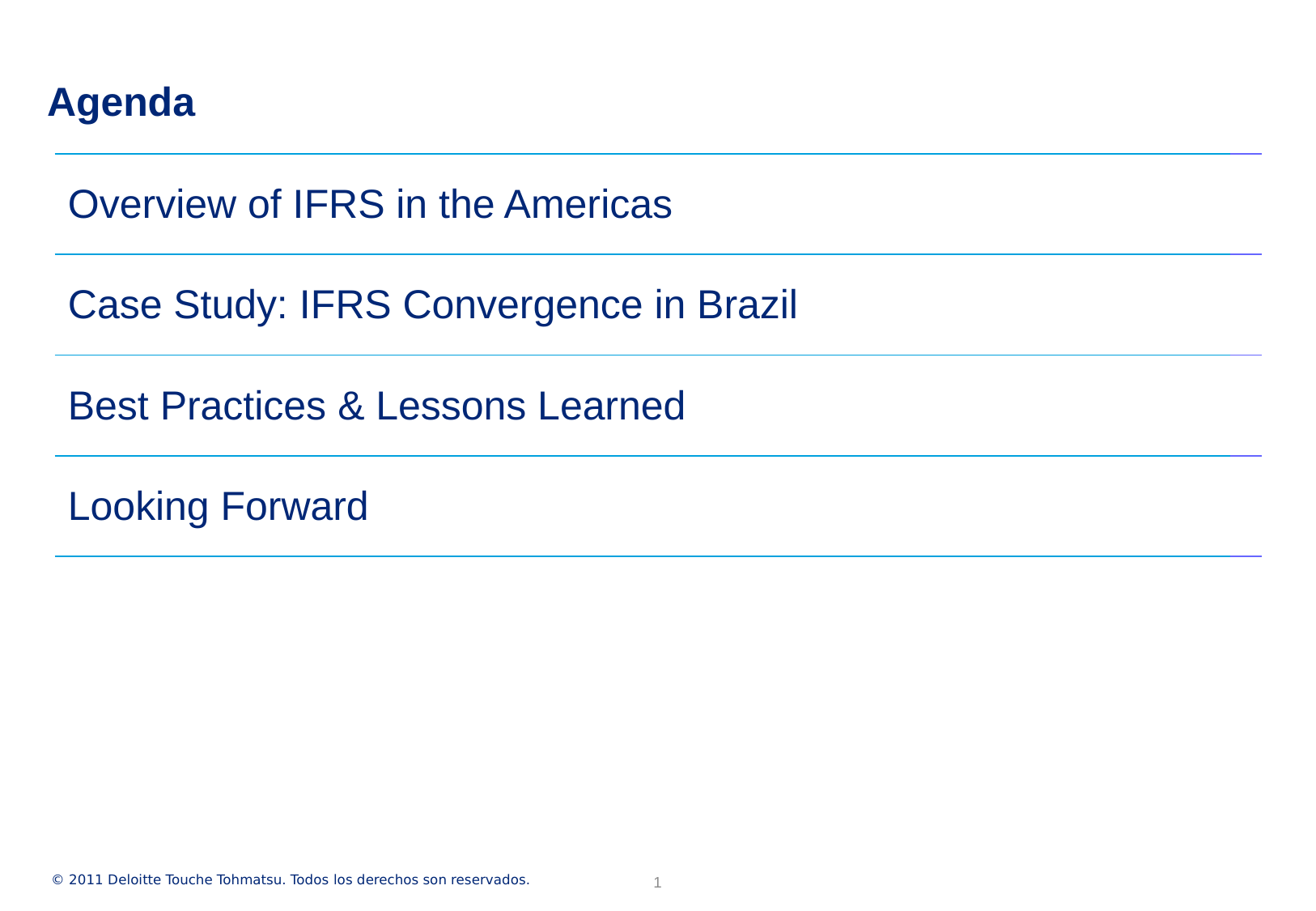

# Agenda
| Overview of IFRS in the Americas |  |
| --- | --- |
| Case Study: IFRS Convergence in Brazil |  |
| Best Practices & Lessons Learned |  |
| Looking Forward |  |
1
© 2011 Deloitte Touche Tohmatsu. Todos los derechos son reservados.